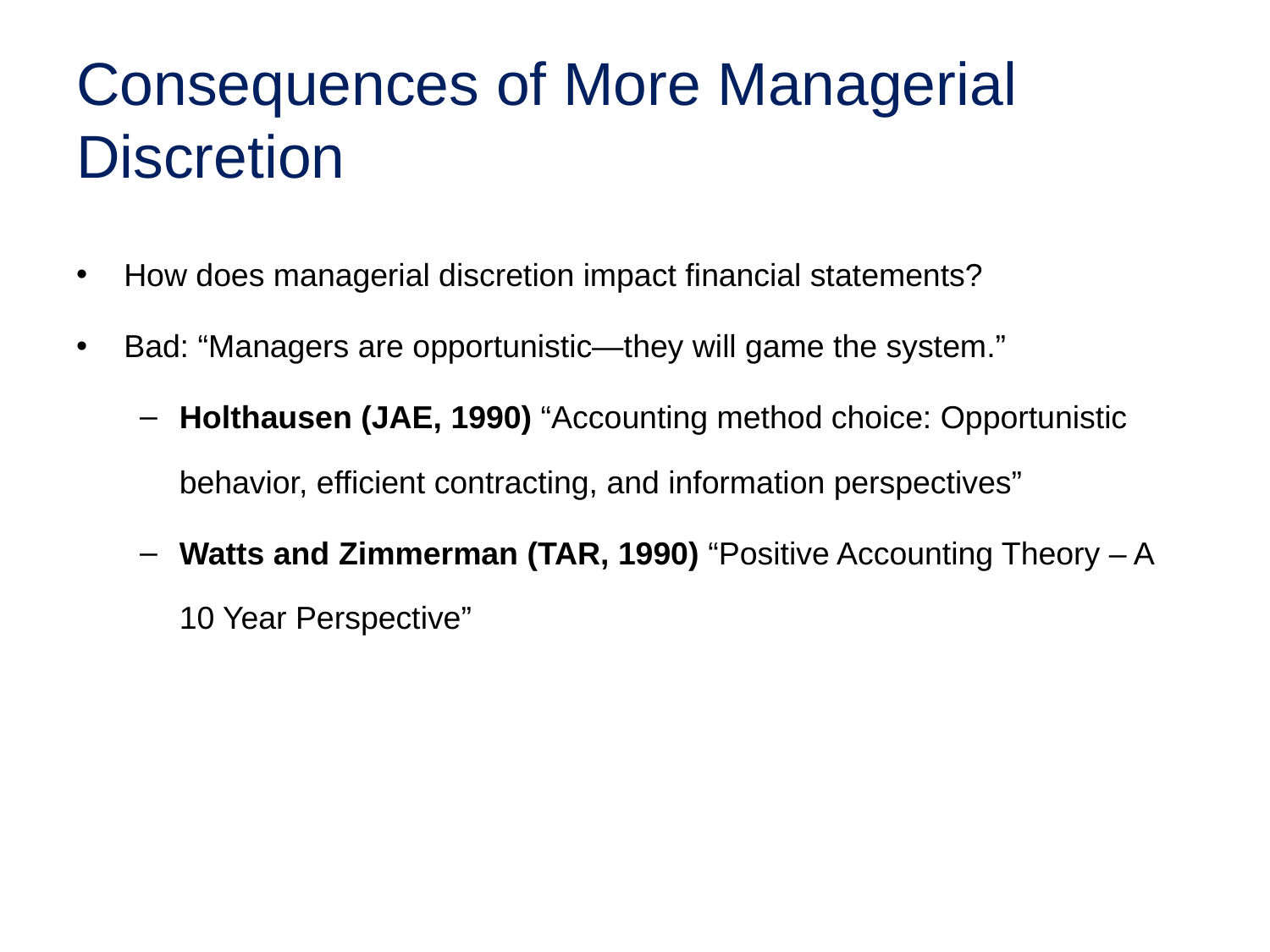

# Consequences of More Managerial Discretion
How does managerial discretion impact financial statements?
Bad: “Managers are opportunistic—they will game the system.”
Holthausen (JAE, 1990) “Accounting method choice: Opportunistic behavior, efficient contracting, and information perspectives”
Watts and Zimmerman (TAR, 1990) “Positive Accounting Theory – A 10 Year Perspective”